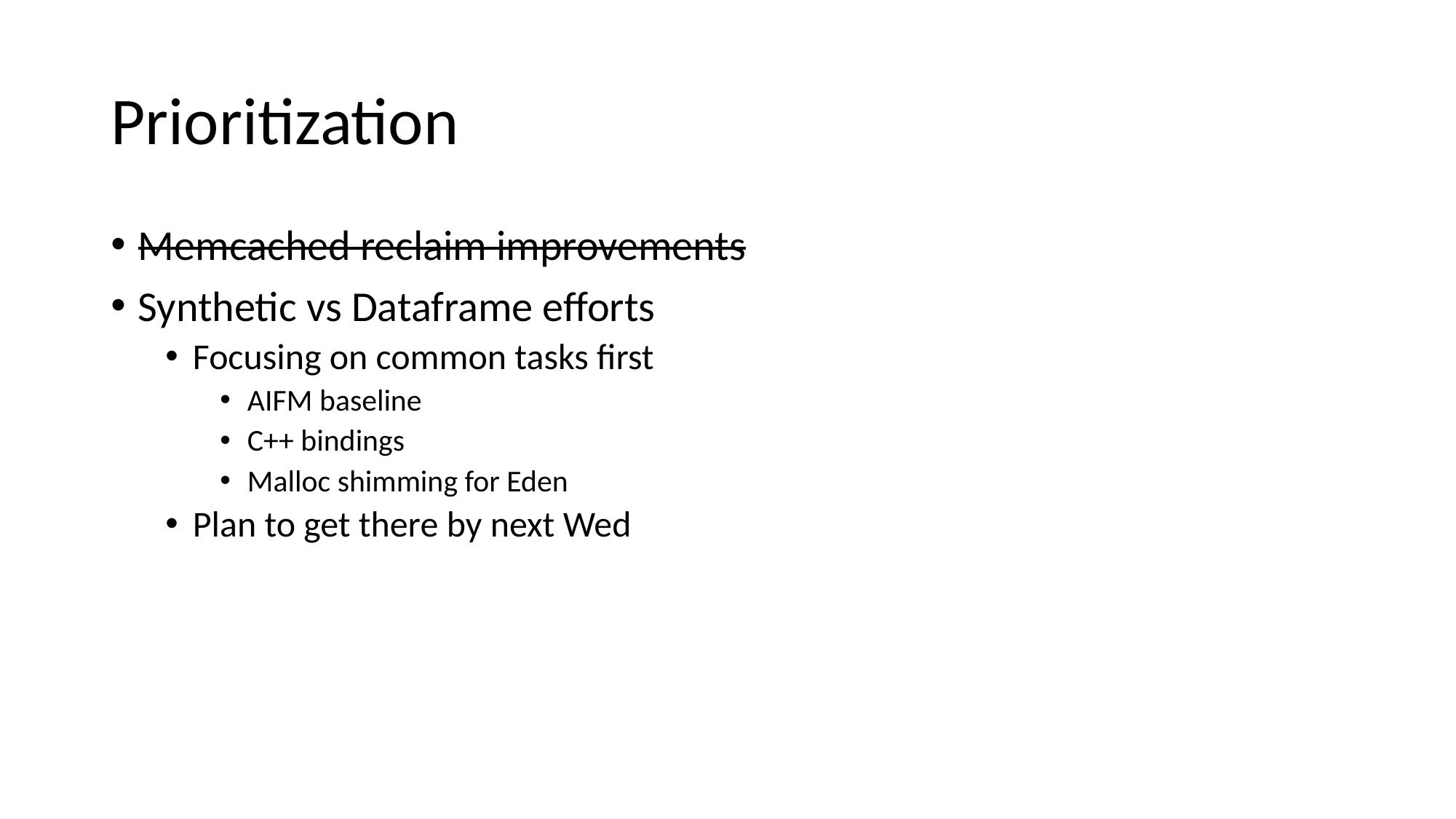

# Prioritization
Memcached reclaim improvements
Synthetic vs Dataframe efforts
Focusing on common tasks first
AIFM baseline
C++ bindings
Malloc shimming for Eden
Plan to get there by next Wed